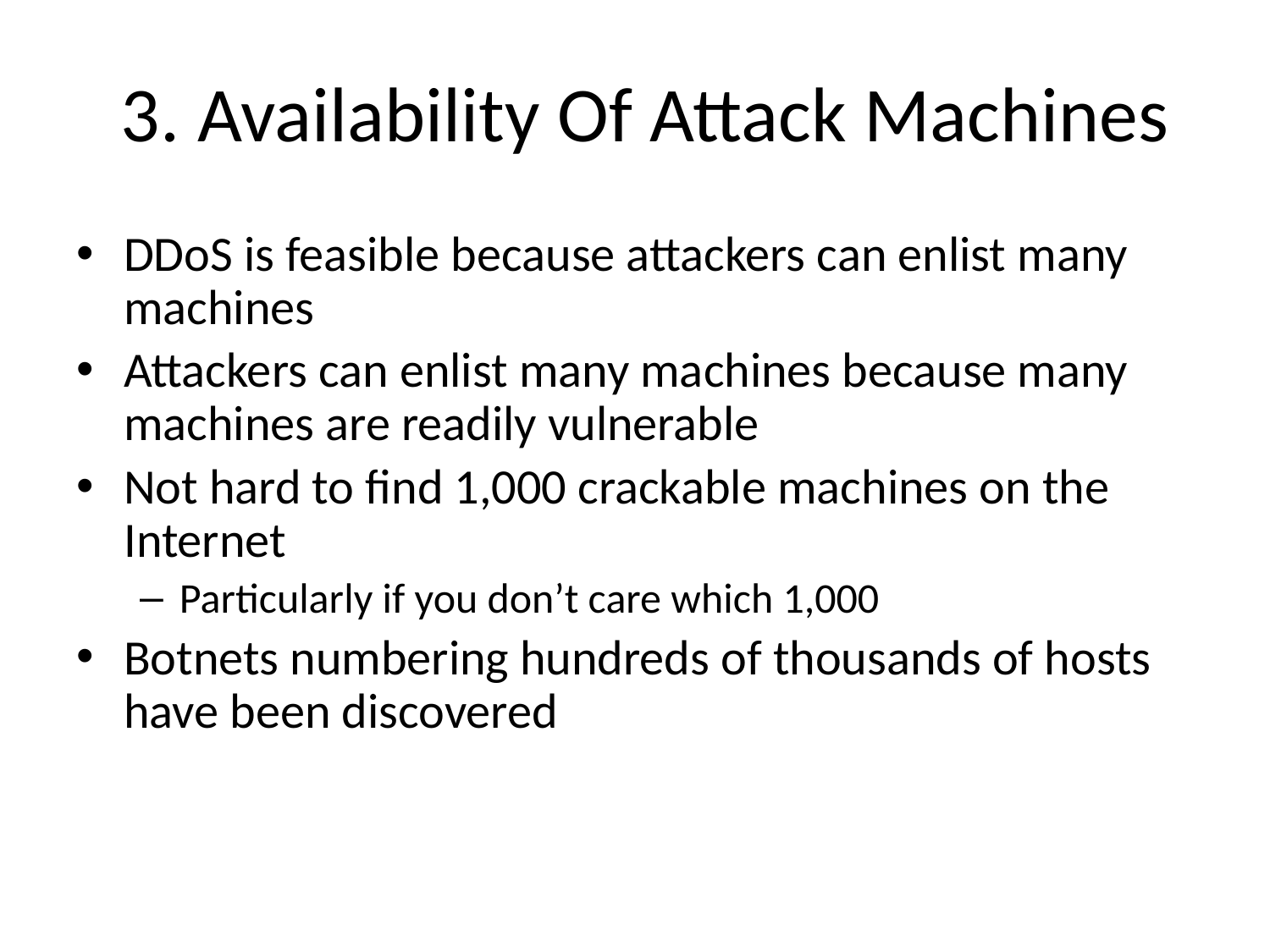

# 3. Availability Of Attack Machines
DDoS is feasible because attackers can enlist many machines
Attackers can enlist many machines because many machines are readily vulnerable
Not hard to find 1,000 crackable machines on the Internet
Particularly if you don’t care which 1,000
Botnets numbering hundreds of thousands of hosts have been discovered